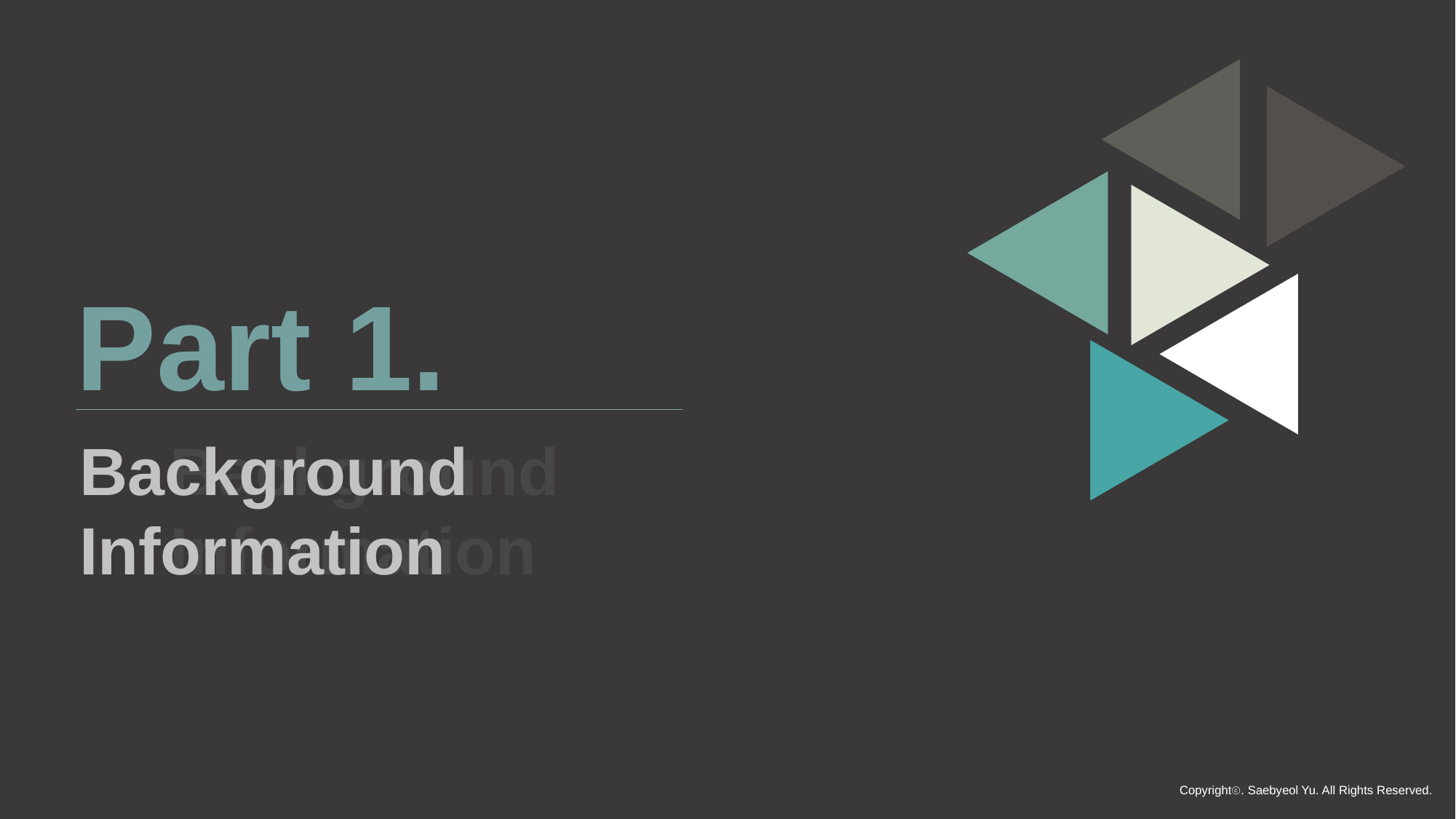

Part 1.
Background
Information
Background
Information
Copyrightⓒ. Saebyeol Yu. All Rights Reserved.